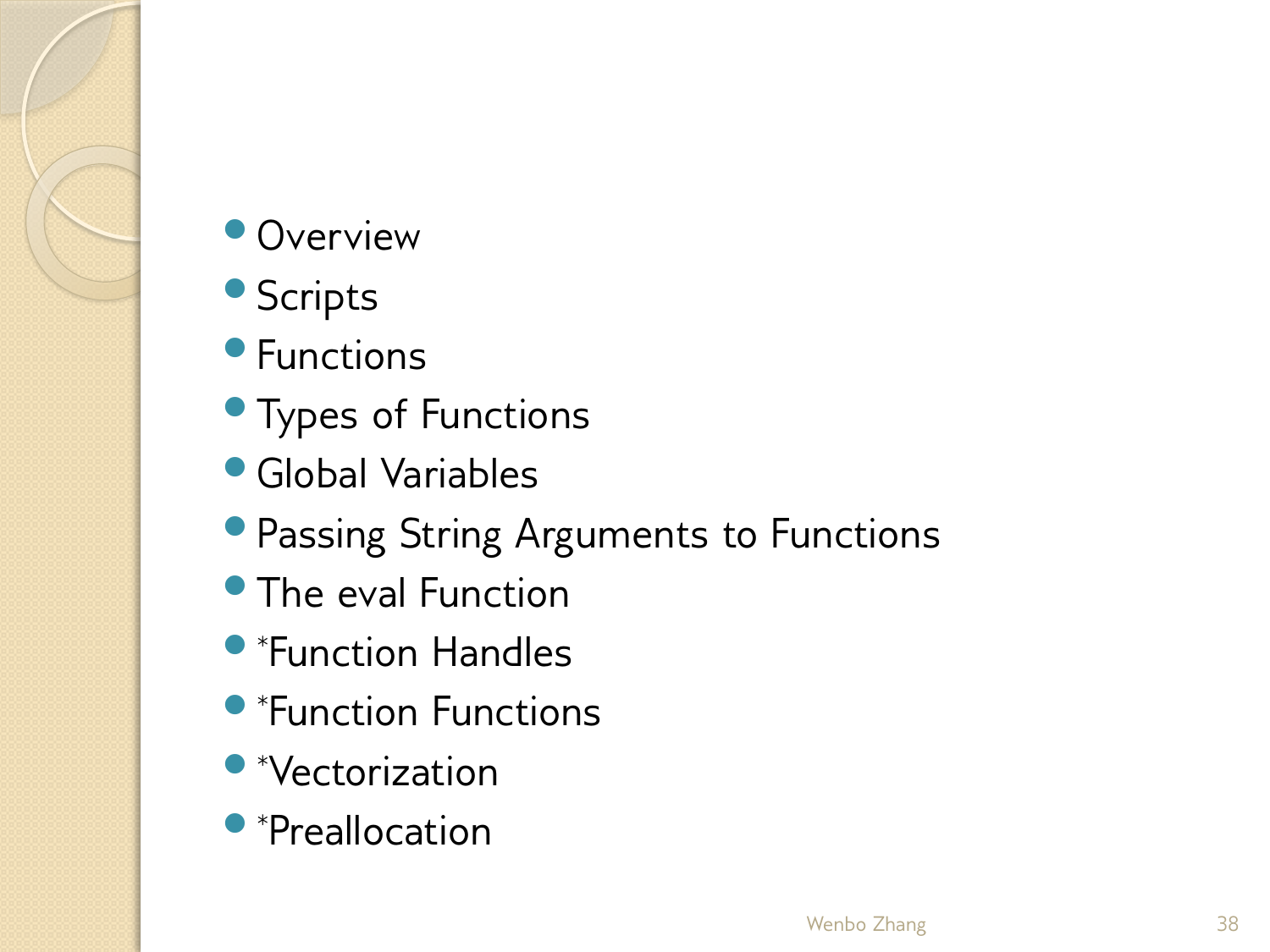

#
Overview
Scripts
Functions
Types of Functions
Global Variables
Passing String Arguments to Functions
The eval Function
*Function Handles
*Function Functions
*Vectorization
*Preallocation
Wenbo Zhang
38